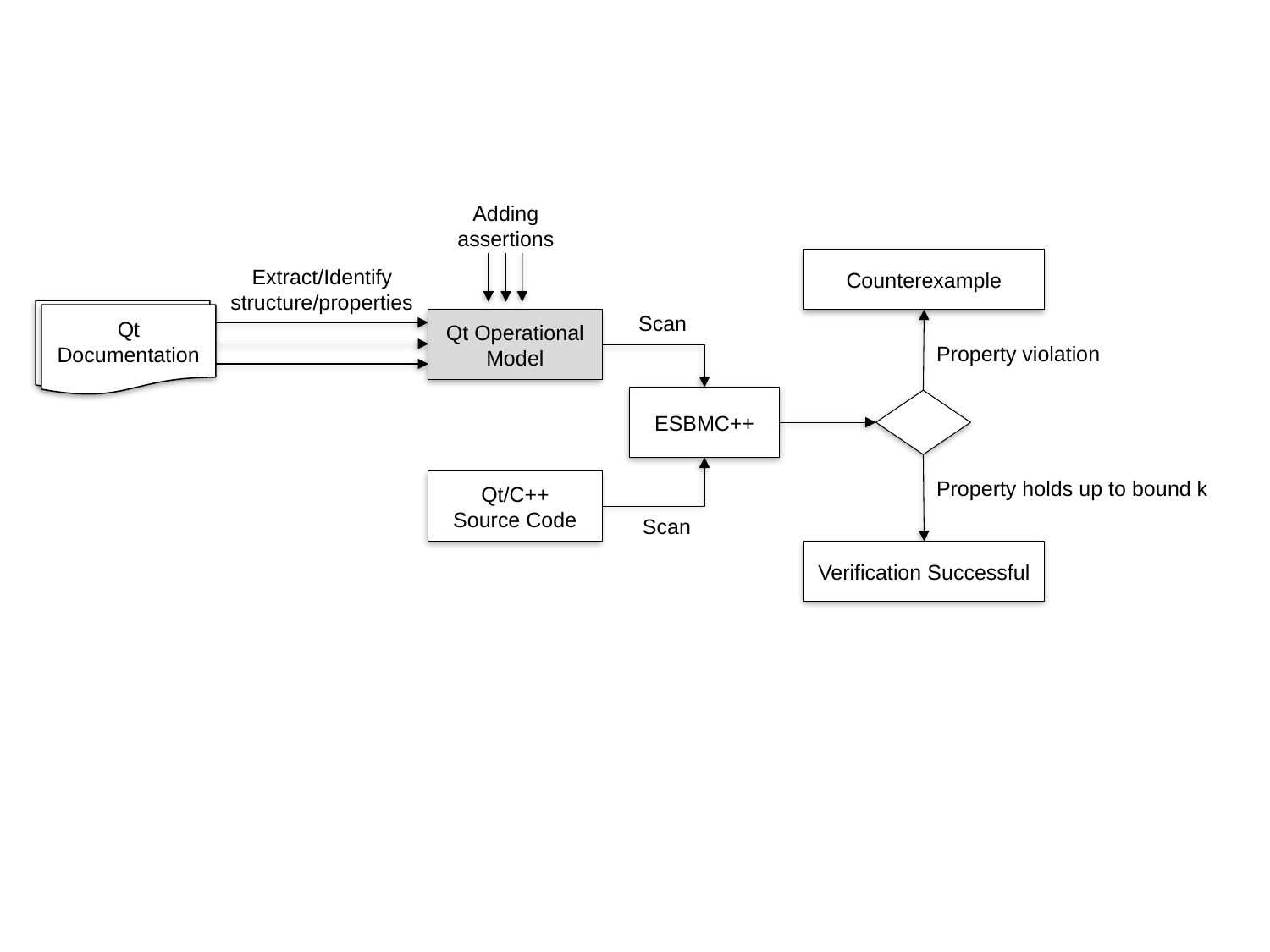

Adding assertions
Counterexample
Extract/Identify structure/properties

Scan
Qt Documentation
Qt Operational Model
Property violation
ESBMC++

Property holds up to bound k
Qt/C++
Source Code
Scan
Verification Successful